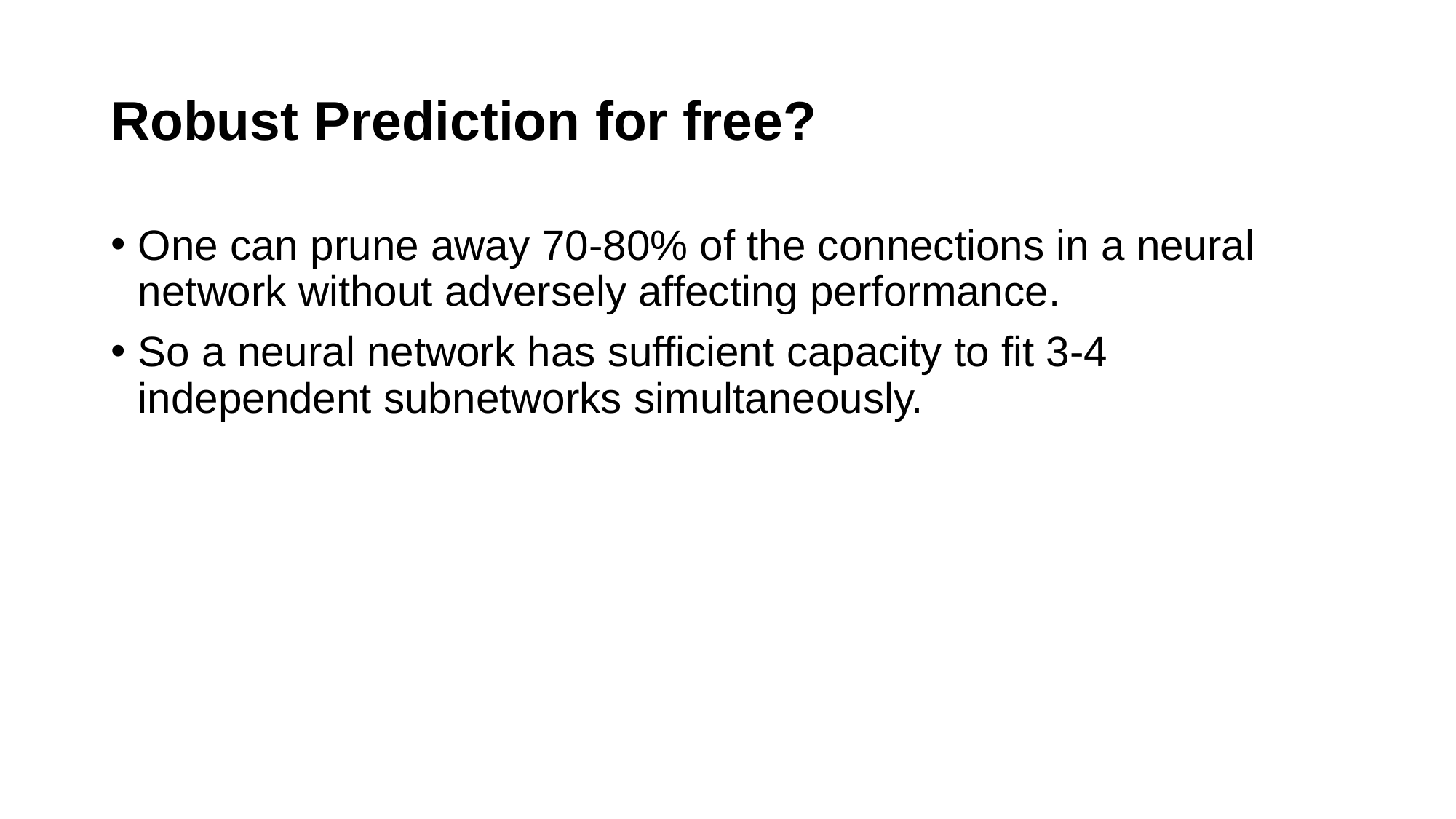

# Robust Prediction for free?
One can prune away 70-80% of the connections in a neural network without adversely affecting performance.
So a neural network has sufficient capacity to fit 3-4 independent subnetworks simultaneously.